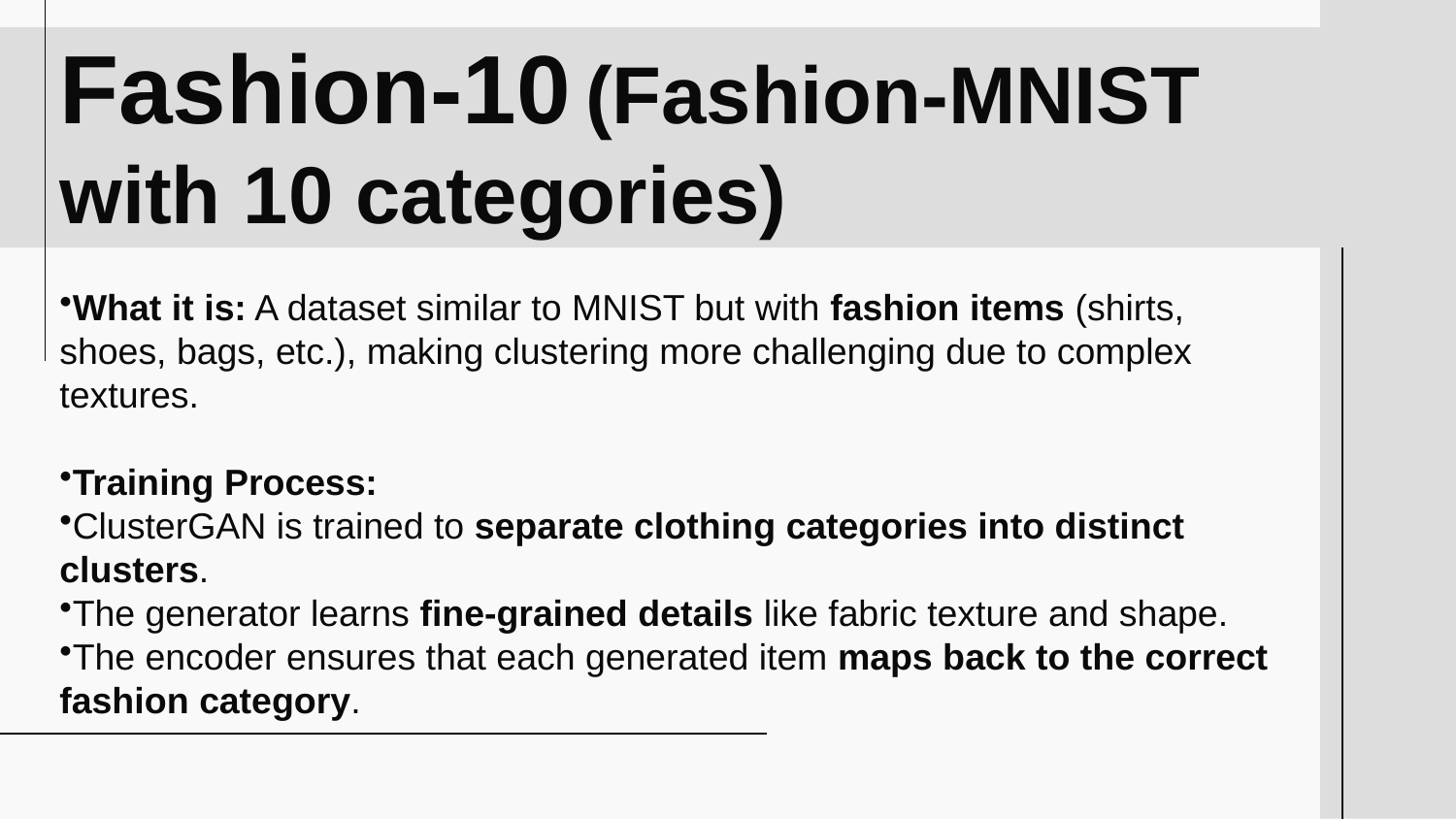

Fashion-10 (Fashion-MNIST with 10 categories)

# What it is: A dataset similar to MNIST but with fashion items (shirts, shoes, bags, etc.), making clustering more challenging due to complex textures.
Training Process:
ClusterGAN is trained to separate clothing categories into distinct clusters.
The generator learns fine-grained details like fabric texture and shape.
The encoder ensures that each generated item maps back to the correct fashion category.